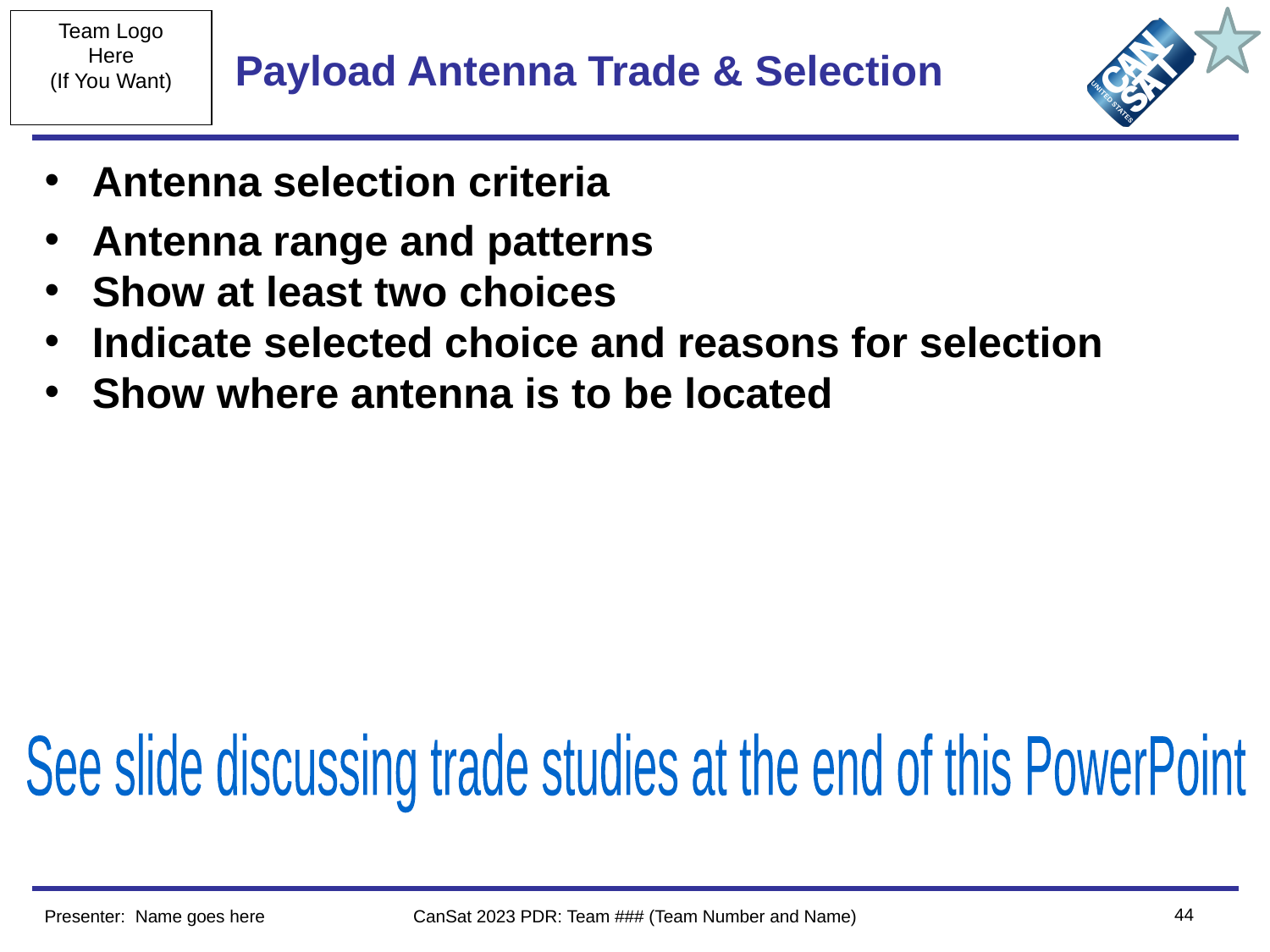

# Payload Antenna Trade & Selection
Antenna selection criteria
Antenna range and patterns
Show at least two choices
Indicate selected choice and reasons for selection
Show where antenna is to be located
See slide discussing trade studies at the end of this PowerPoint
44
Presenter:  Name goes here
CanSat 2023 PDR: Team ### (Team Number and Name)